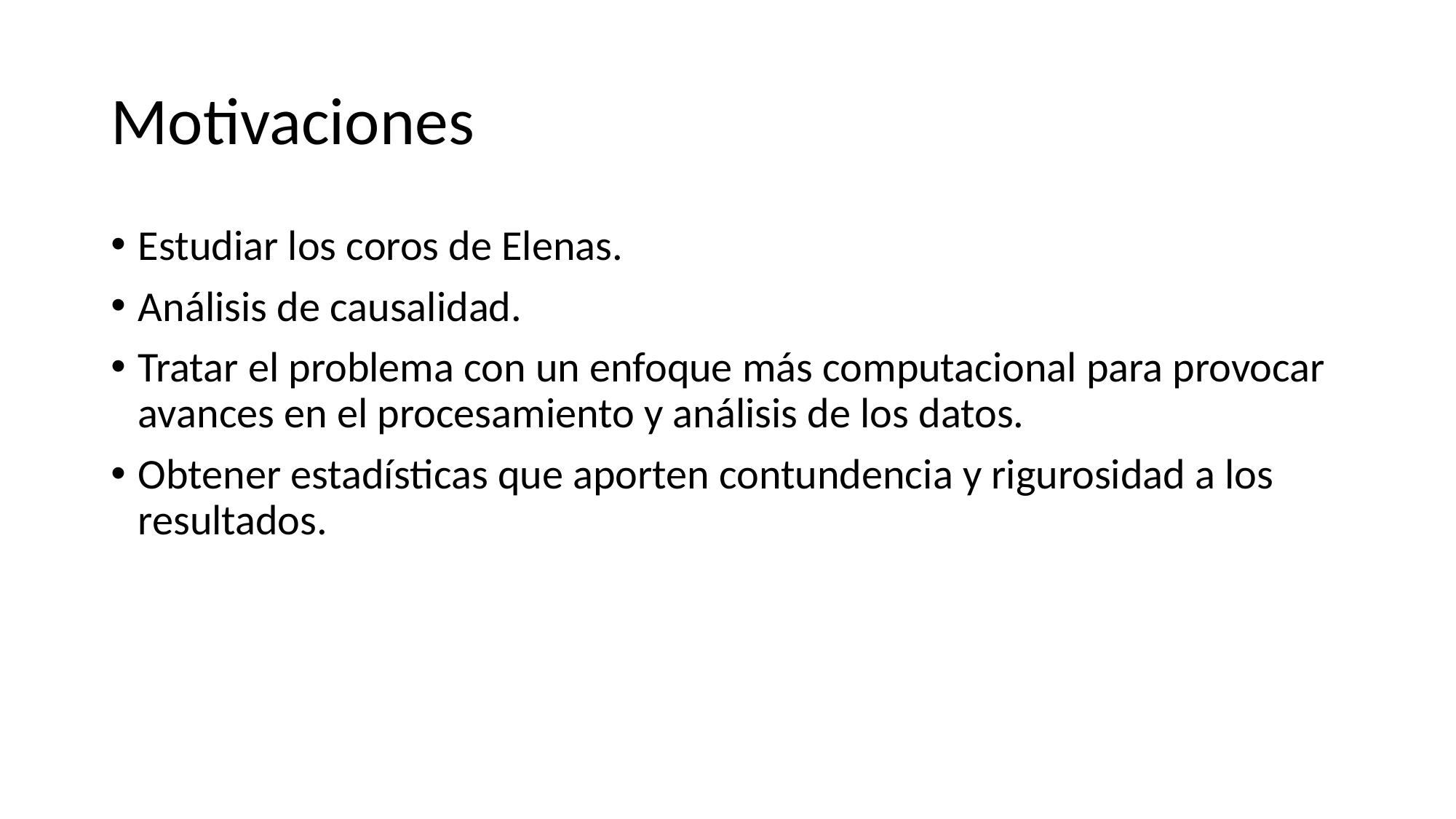

# Motivaciones
Estudiar los coros de Elenas.
Análisis de causalidad.
Tratar el problema con un enfoque más computacional para provocar avances en el procesamiento y análisis de los datos.
Obtener estadísticas que aporten contundencia y rigurosidad a los resultados.